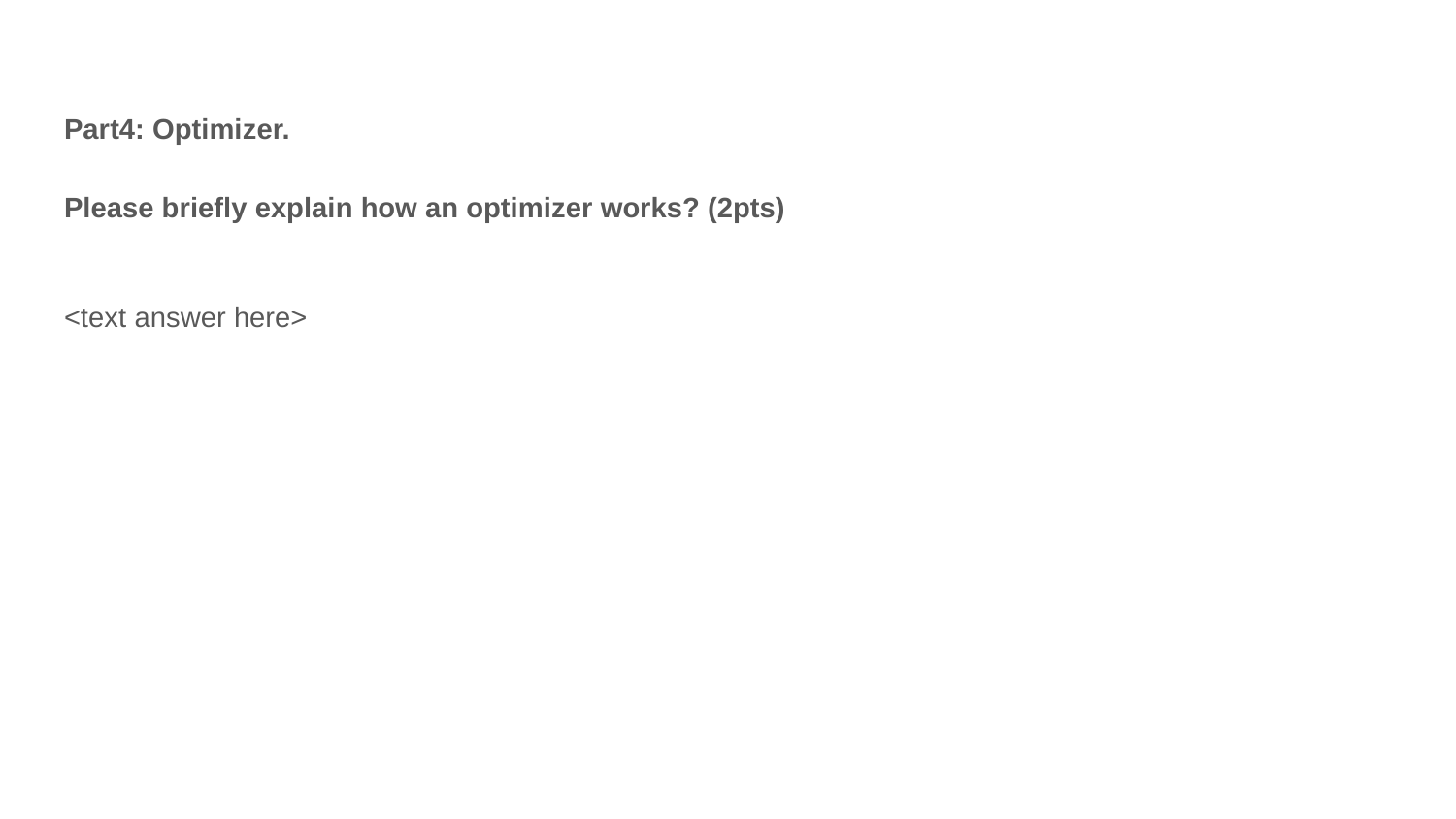

Part4: Optimizer.

Please briefly explain how an optimizer works? (2pts)

<text answer here>